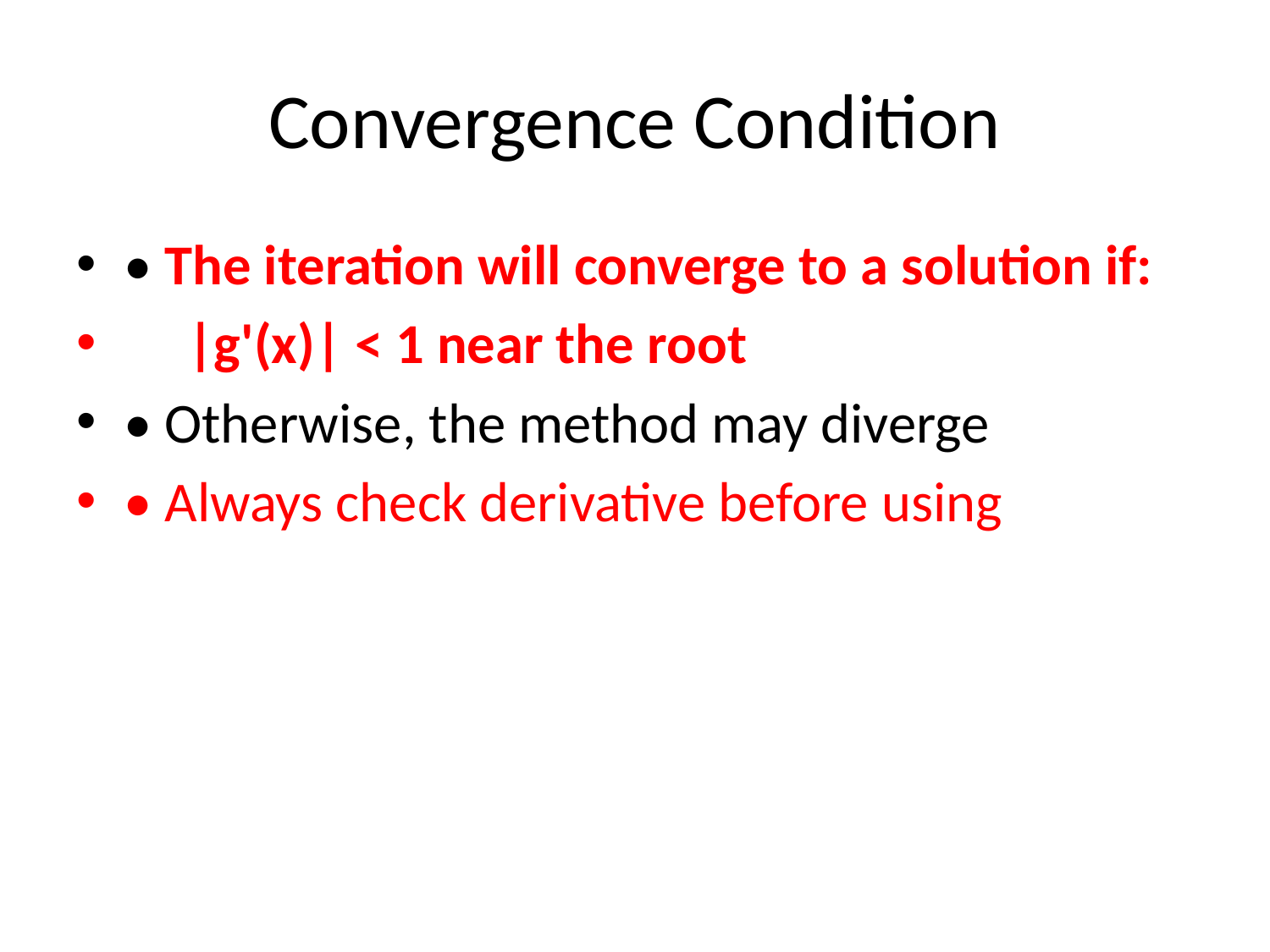

# Convergence Condition
• The iteration will converge to a solution if:
     |g'(x)| < 1 near the root
• Otherwise, the method may diverge
• Always check derivative before using